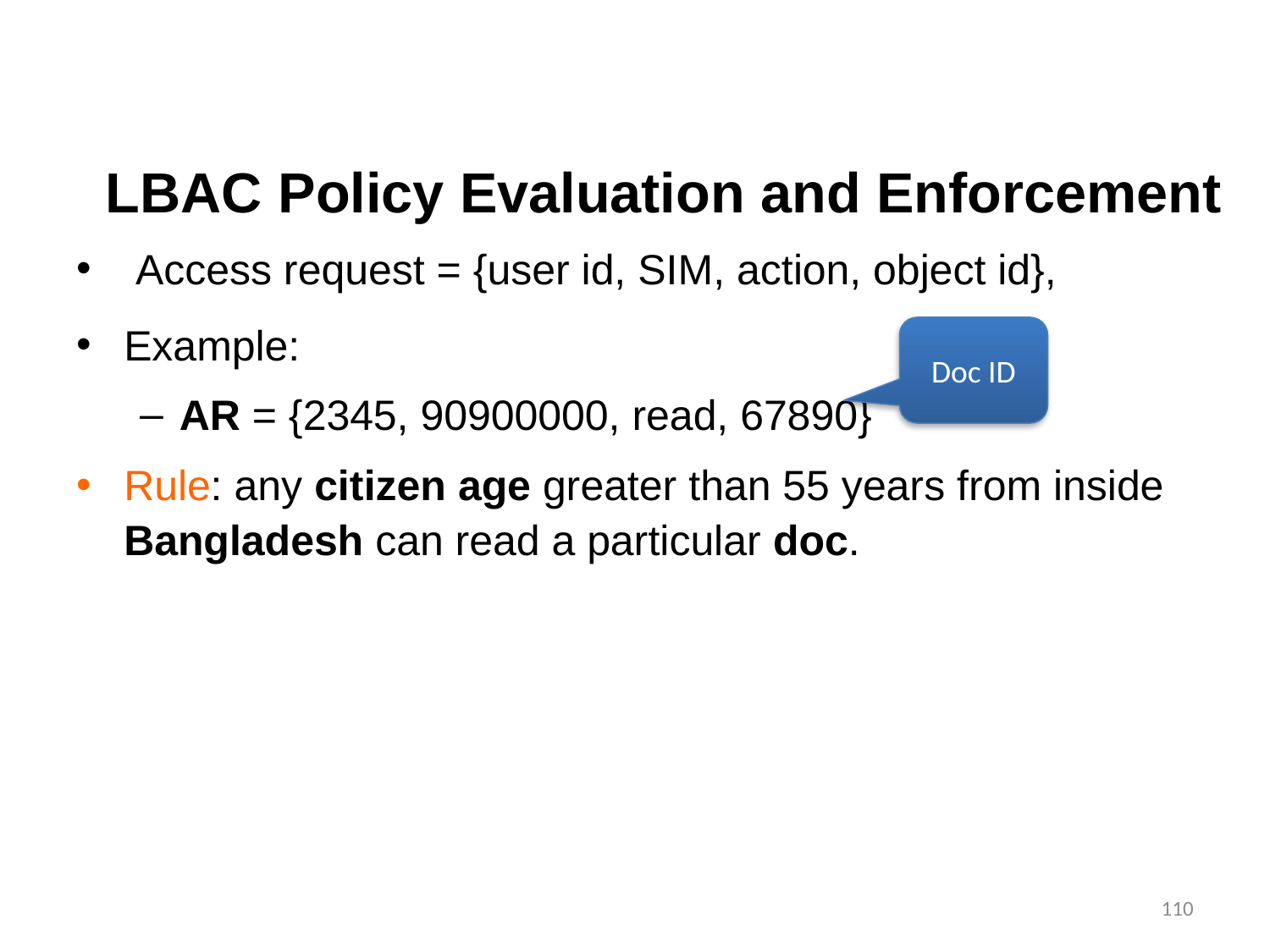

# LBAC Policy Evaluation and Enforcement
 Access request = {user id, SIM, action, object id},
Example:
AR = {2345, 90900000, read, 67890}
Rule: any citizen age greater than 55 years from inside Bangladesh can read a particular doc.
Doc ID
110